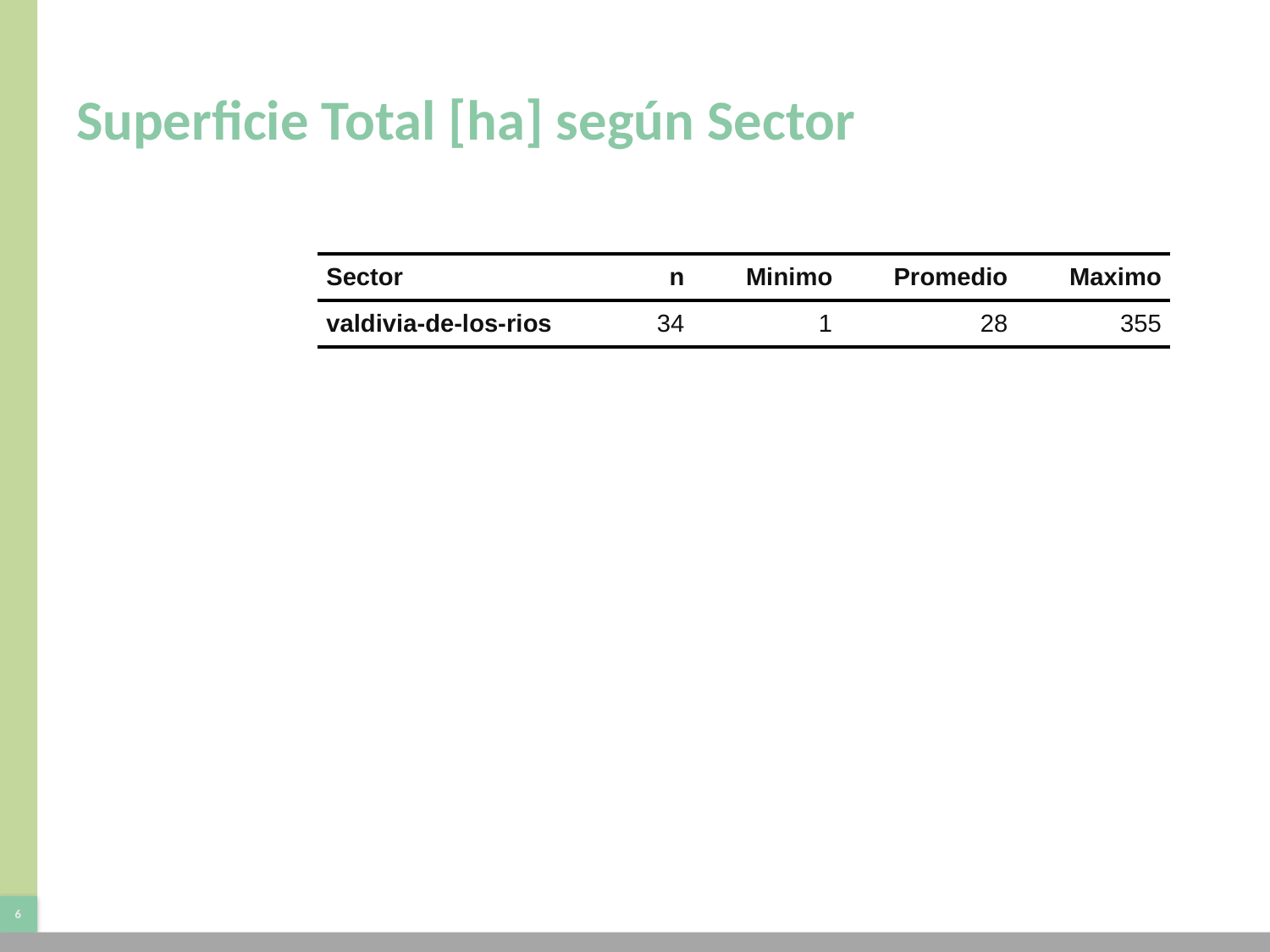

# Superficie Total [ha] según Sector
| Sector | n | Minimo | Promedio | Maximo |
| --- | --- | --- | --- | --- |
| valdivia-de-los-rios | 34 | 1 | 28 | 355 |